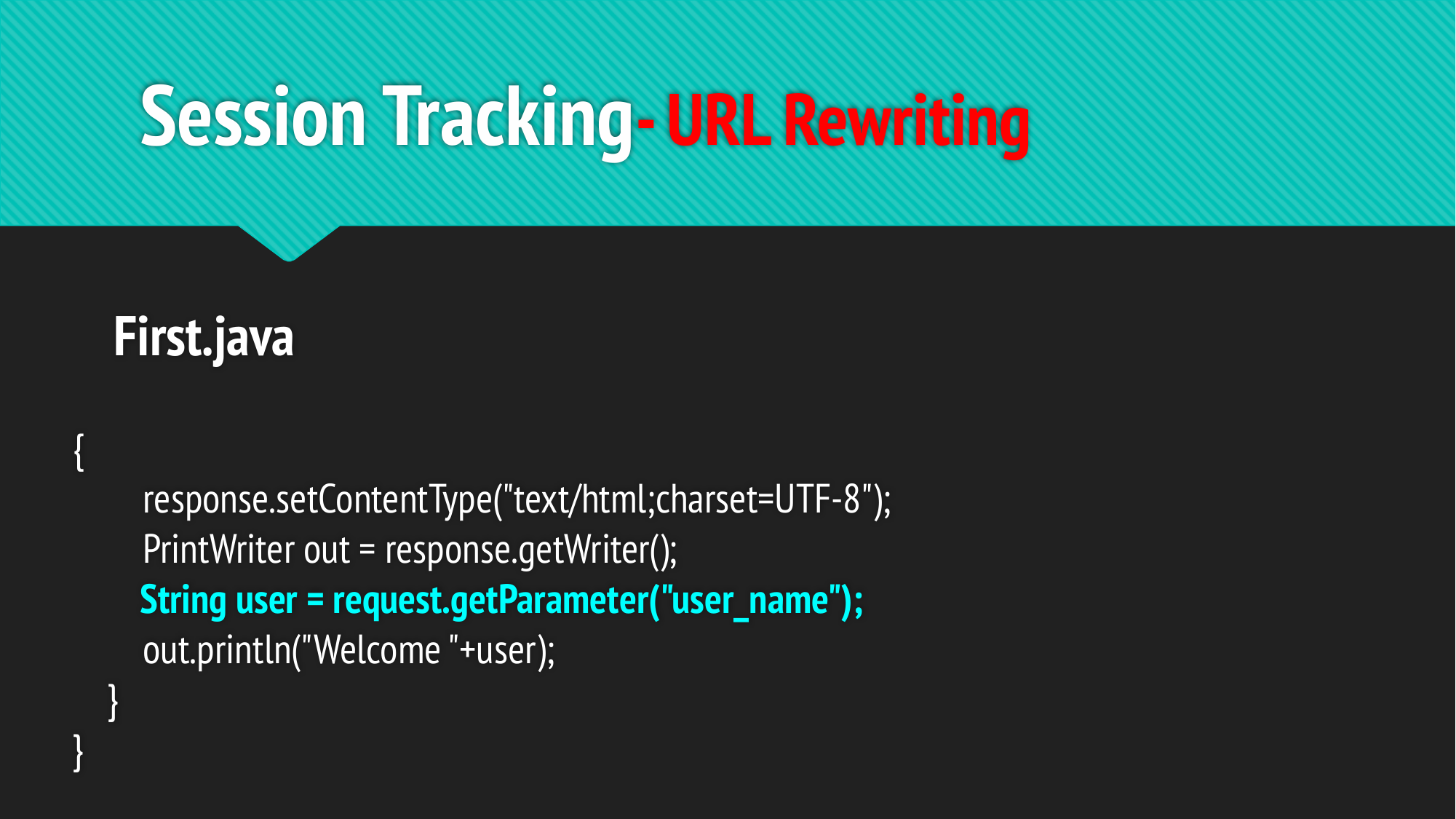

# Session Tracking- URL Rewriting
First.java

{
        response.setContentType("text/html;charset=UTF-8");
        PrintWriter out = response.getWriter();
        String user = request.getParameter("user_name");
        out.println("Welcome "+user);
    }
}